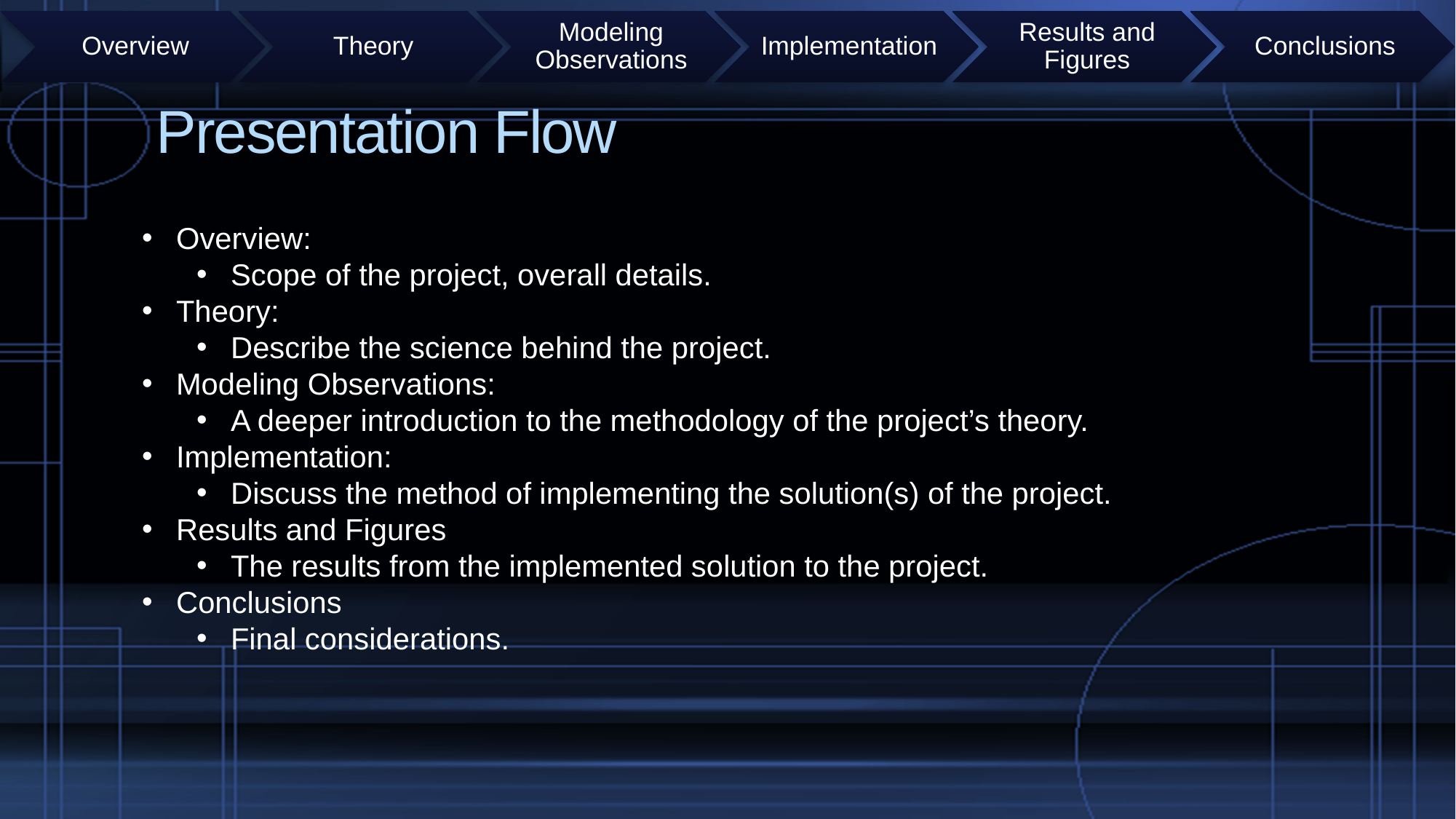

Overview
Theory
Modeling Observations
Implementation
Results and Figures
Conclusions
# Presentation Flow
Overview:
Scope of the project, overall details.
Theory:
Describe the science behind the project.
Modeling Observations:
A deeper introduction to the methodology of the project’s theory.
Implementation:
Discuss the method of implementing the solution(s) of the project.
Results and Figures
The results from the implemented solution to the project.
Conclusions
Final considerations.